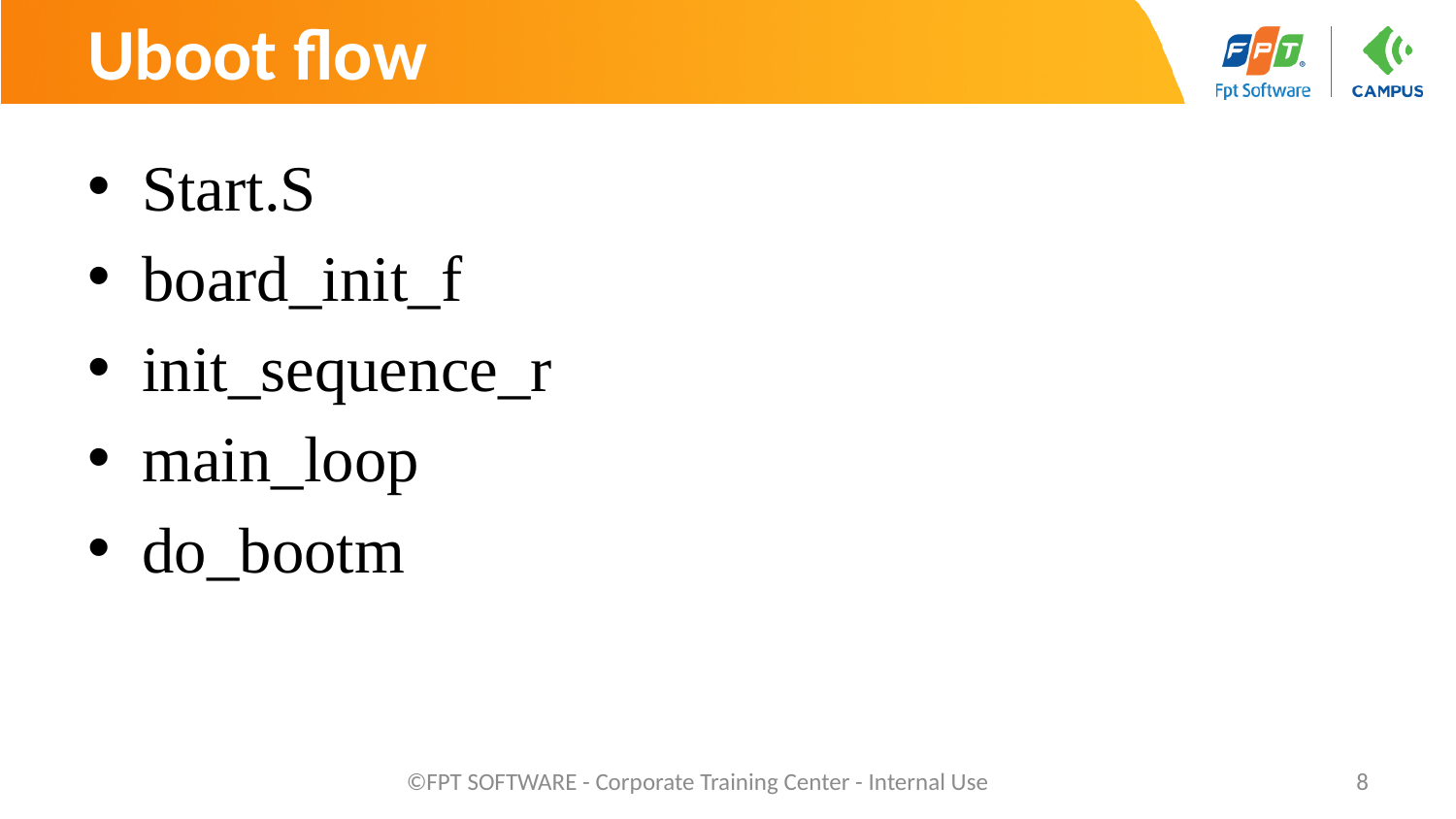

# Uboot flow
Start.S
board_init_f
init_sequence_r
main_loop
do_bootm
©FPT SOFTWARE - Corporate Training Center - Internal Use
8